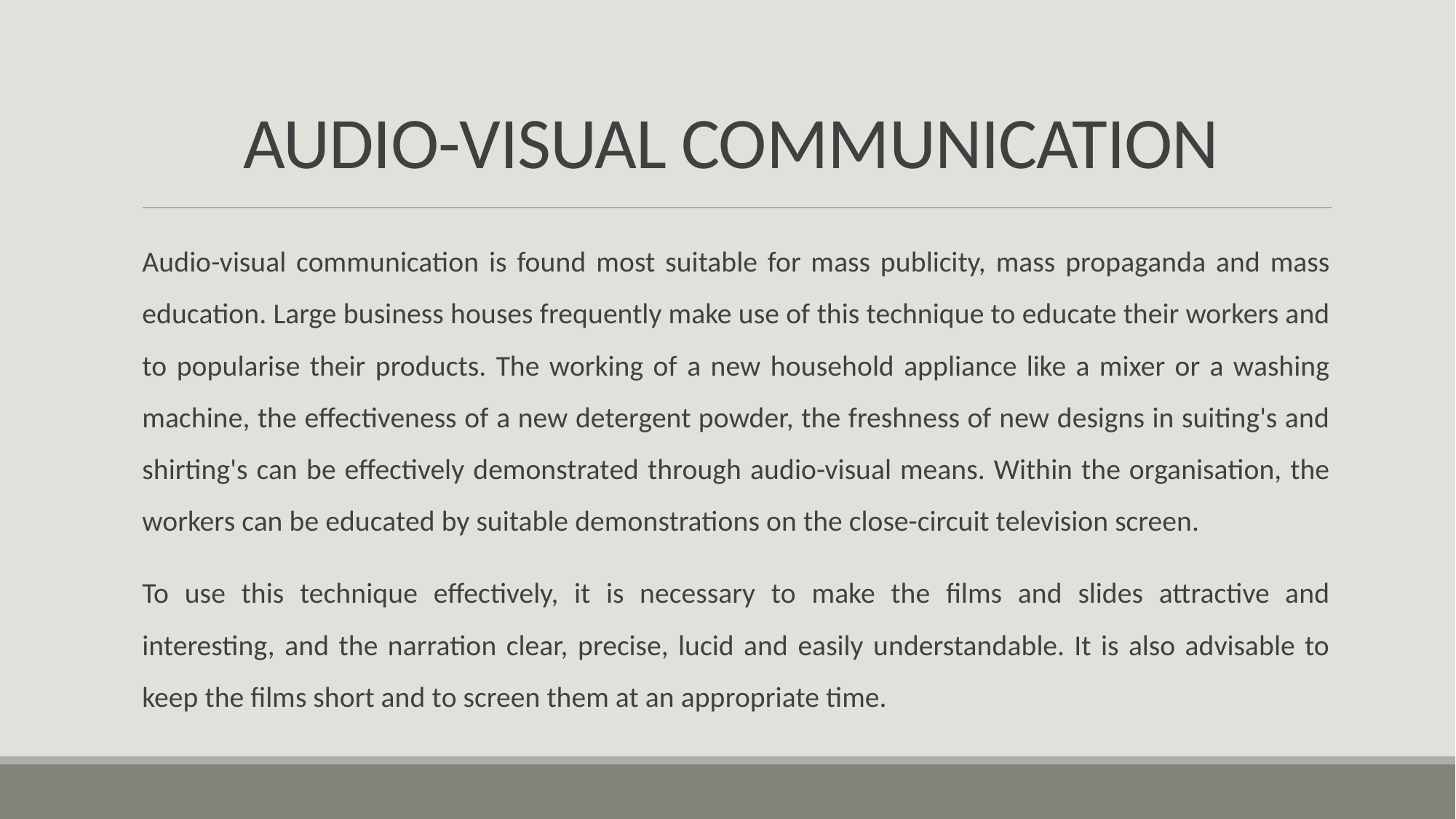

# AUDIO-VISUAL COMMUNICATION
Audio-visual communication is found most suitable for mass publicity, mass propaganda and mass education. Large business houses frequently make use of this technique to educate their workers and to popularise their products. The working of a new household appliance like a mixer or a washing machine, the effectiveness of a new detergent powder, the freshness of new designs in suiting's and shirting's can be effectively demonstrated through audio-visual means. Within the organisation, the workers can be educated by suitable demonstrations on the close-circuit television screen.
To use this technique effectively, it is necessary to make the films and slides attractive and interesting, and the narration clear, precise, lucid and easily understandable. It is also advisable to keep the films short and to screen them at an appropriate time.